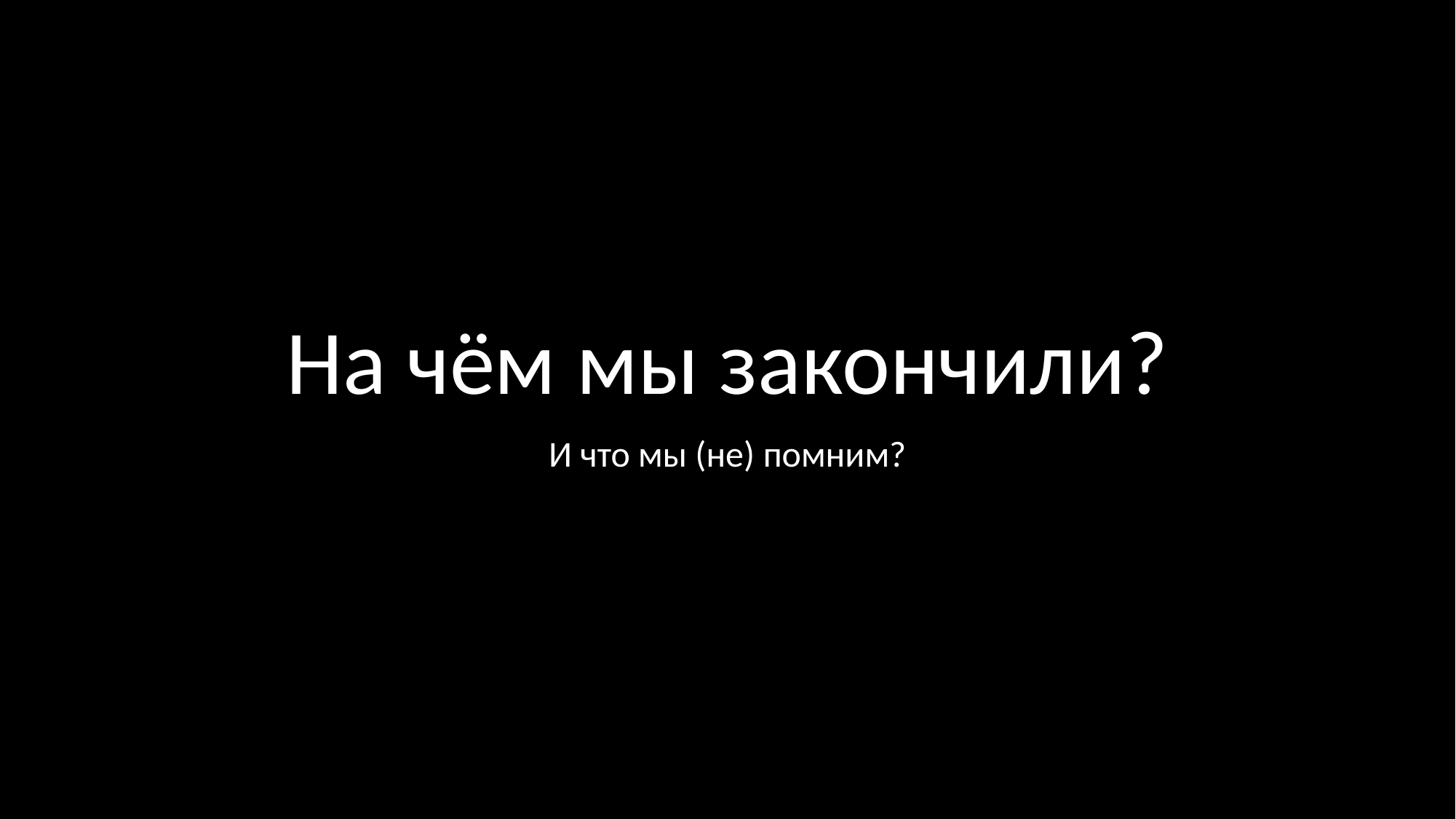

# На чём мы закончили?
И что мы (не) помним?